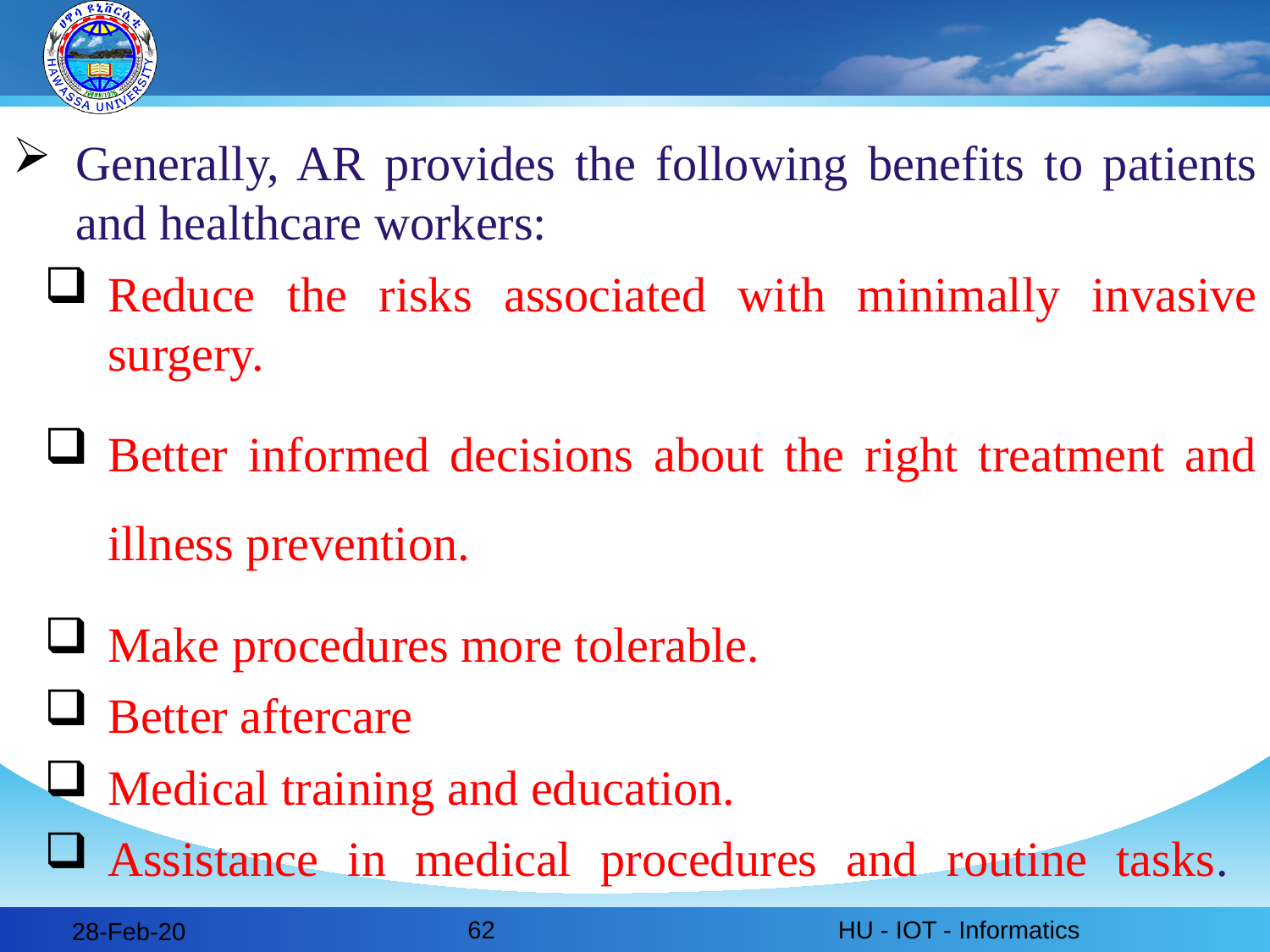

Generally, AR provides the following benefits to patients and healthcare workers:
Reduce the risks associated with minimally invasive surgery.
Better informed decisions about the right treatment and illness prevention.
Make procedures more tolerable.
Better aftercare
Medical training and education.
Assistance in medical procedures and routine tasks.
62
HU - IOT - Informatics
28-Feb-20